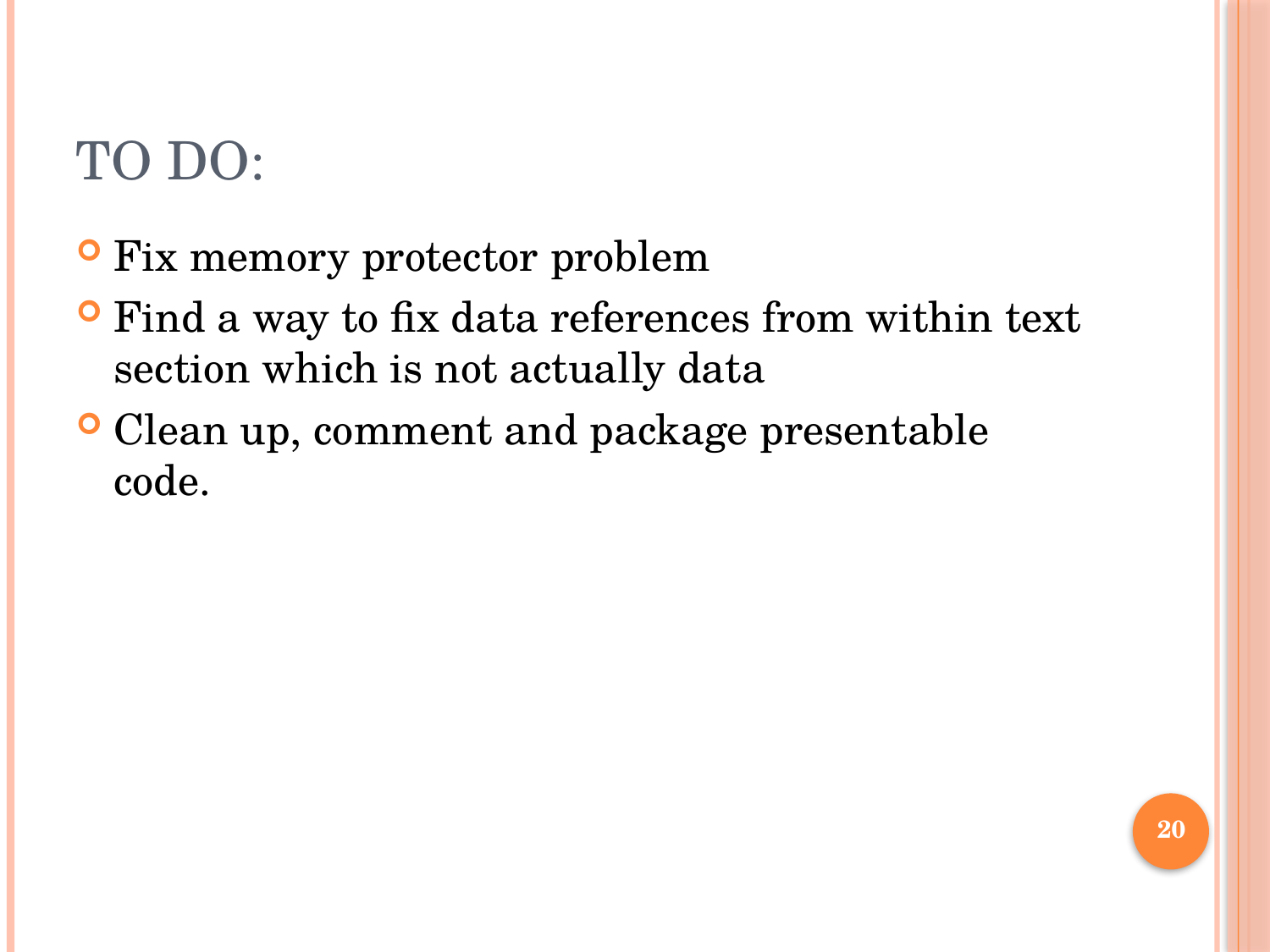

# To Do:
Fix memory protector problem
Find a way to fix data references from within text section which is not actually data
Clean up, comment and package presentable code.
20